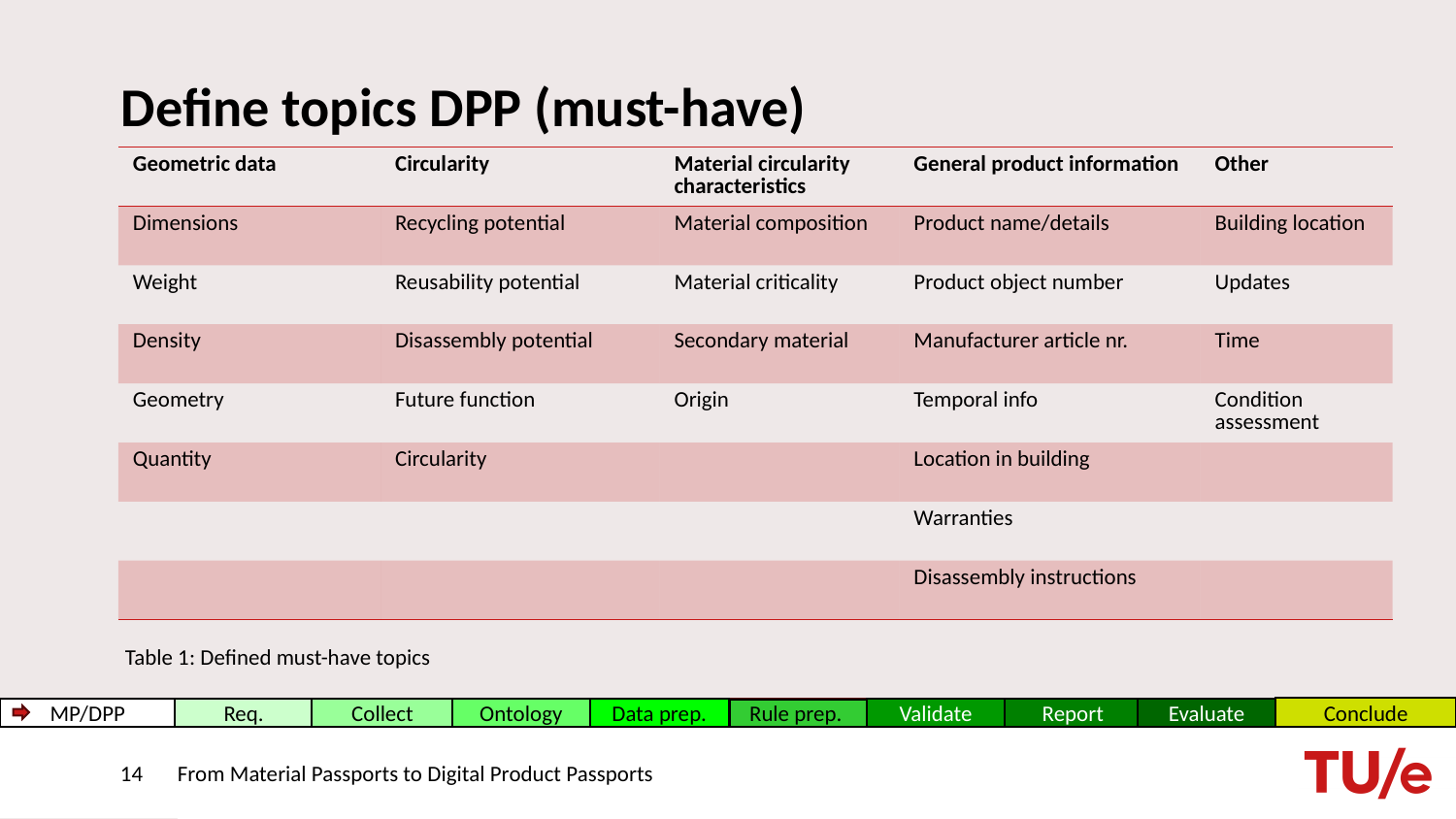

# Define topics DPP (must-have)
| Geometric data | Circularity | Material circularity characteristics | General product information | Other |
| --- | --- | --- | --- | --- |
| Dimensions | Recycling potential | Material composition | Product name/details | Building location |
| Weight | Reusability potential | Material criticality | Product object number | Updates |
| Density | Disassembly potential | Secondary material | Manufacturer article nr. | Time |
| Geometry | Future function | Origin | Temporal info | Condition assessment |
| Quantity | Circularity |  | Location in building |  |
|  |  |  | Warranties |  |
|  |  |  | Disassembly instructions |  |

Table 1: Defined must-have topics
Conclude
Ontology
Data prep.
Validate

MP/DPP
Req.
Collect
Report
Evaluate
Rule prep.

14
From Material Passports to Digital Product Passports